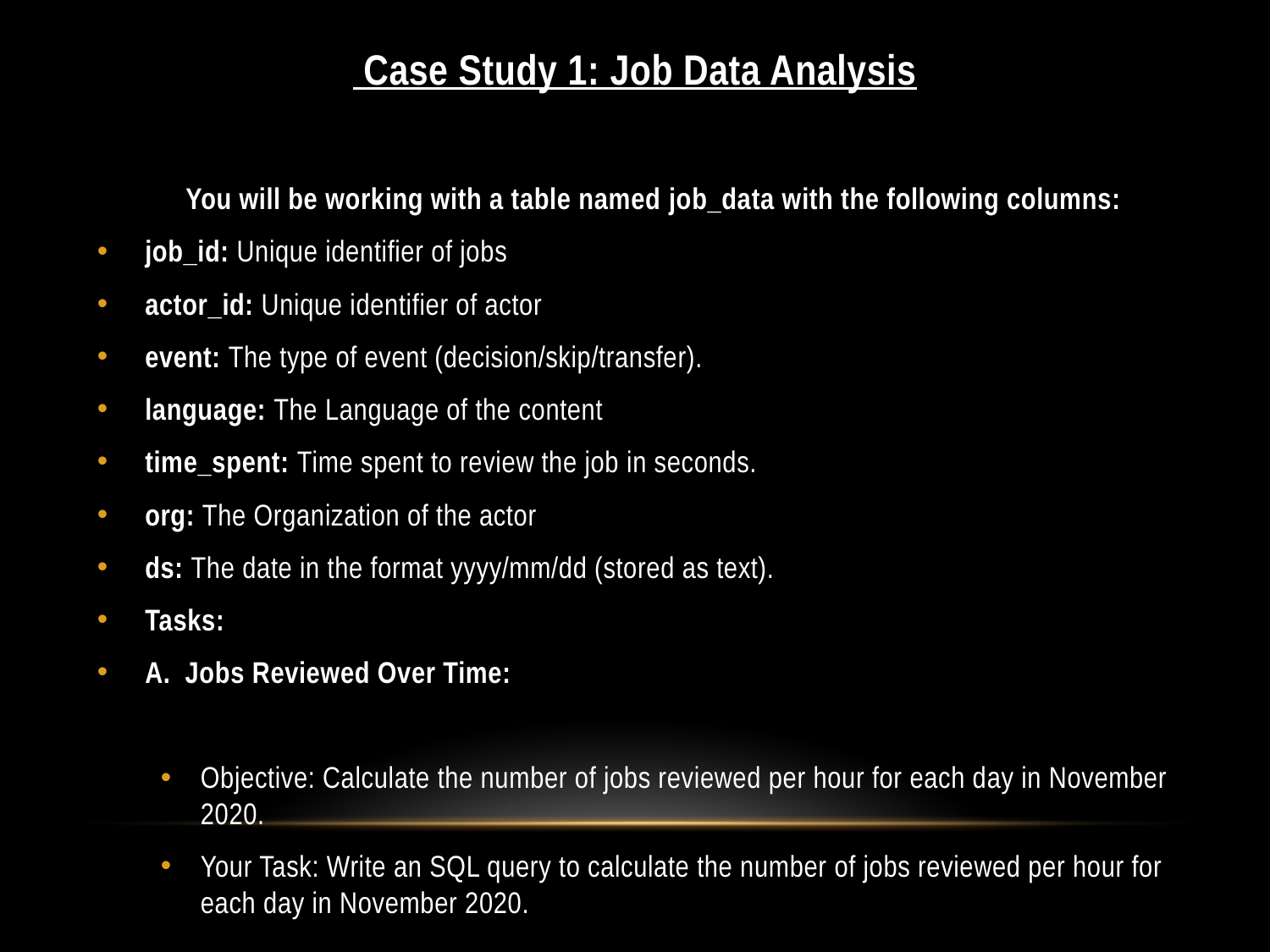

Case Study 1: Job Data Analysis

     You will be working with a table named job_data with the following columns:
job_id: Unique identifier of jobs
actor_id: Unique identifier of actor
event: The type of event (decision/skip/transfer).
language: The Language of the content
time_spent: Time spent to review the job in seconds.
org: The Organization of the actor
ds: The date in the format yyyy/mm/dd (stored as text).
Tasks:
A.  Jobs Reviewed Over Time:

Objective: Calculate the number of jobs reviewed per hour for each day in November 2020.
Your Task: Write an SQL query to calculate the number of jobs reviewed per hour for each day in November 2020.